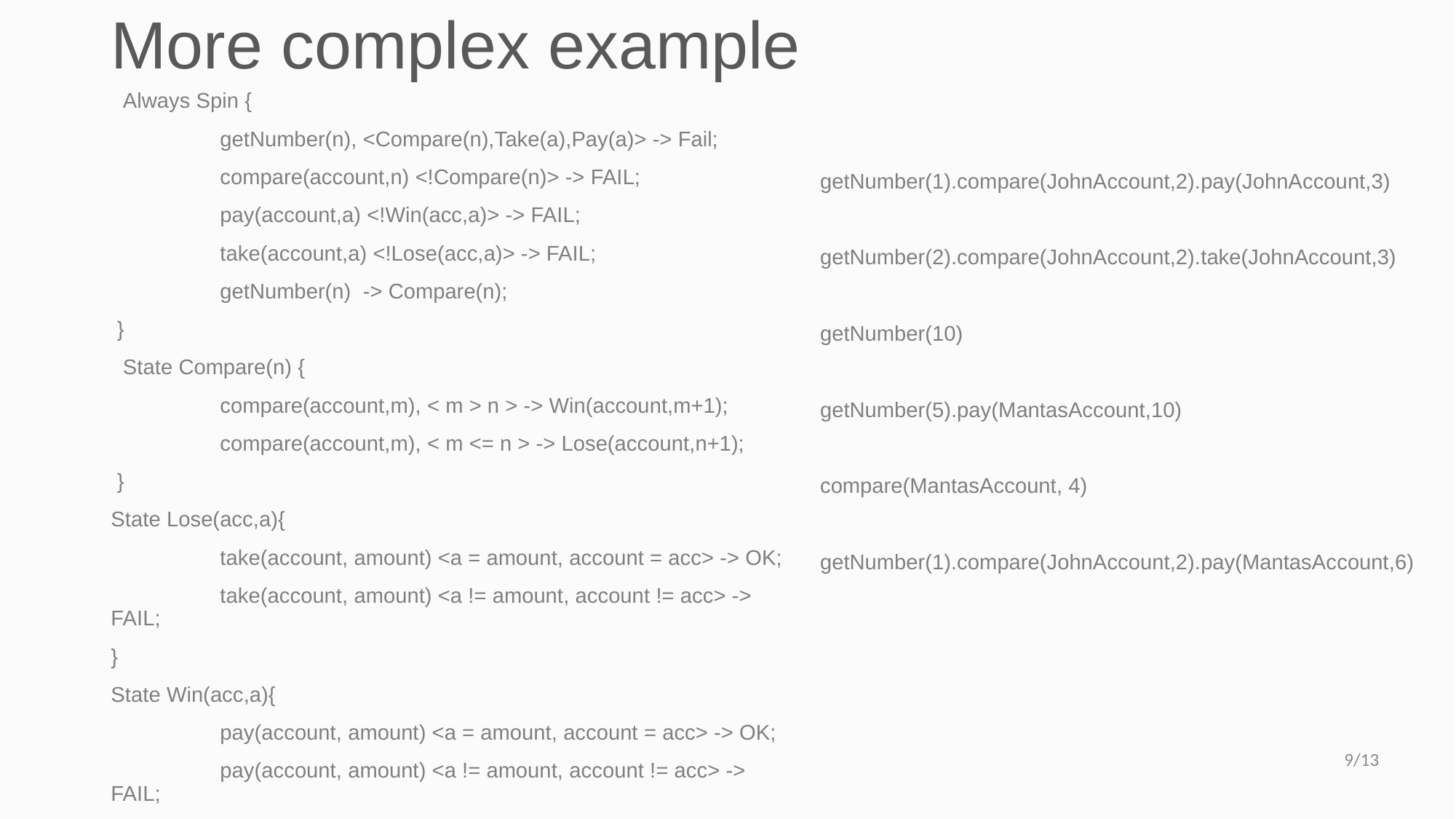

# More complex example
  Always Spin {
	getNumber(n), <Compare(n),Take(a),Pay(a)> -> Fail;
	compare(account,n) <!Compare(n)> -> FAIL;
	pay(account,a) <!Win(acc,a)> -> FAIL;
	take(account,a) <!Lose(acc,a)> -> FAIL;
	getNumber(n)  -> Compare(n);
 }
  State Compare(n) {
	compare(account,m), < m > n > -> Win(account,m+1);
	compare(account,m), < m <= n > -> Lose(account,n+1);
 }
State Lose(acc,a){
	take(account, amount) <a = amount, account = acc> -> OK;
	take(account, amount) <a != amount, account != acc> -> FAIL;
}
State Win(acc,a){
	pay(account, amount) <a = amount, account = acc> -> OK;
	pay(account, amount) <a != amount, account != acc> -> FAIL;
}

getNumber(1).compare(JohnAccount,2).pay(JohnAccount,3)

getNumber(2).compare(JohnAccount,2).take(JohnAccount,3)

getNumber(10)

getNumber(5).pay(MantasAccount,10)

compare(MantasAccount, 4)

getNumber(1).compare(JohnAccount,2).pay(MantasAccount,6)

9/13